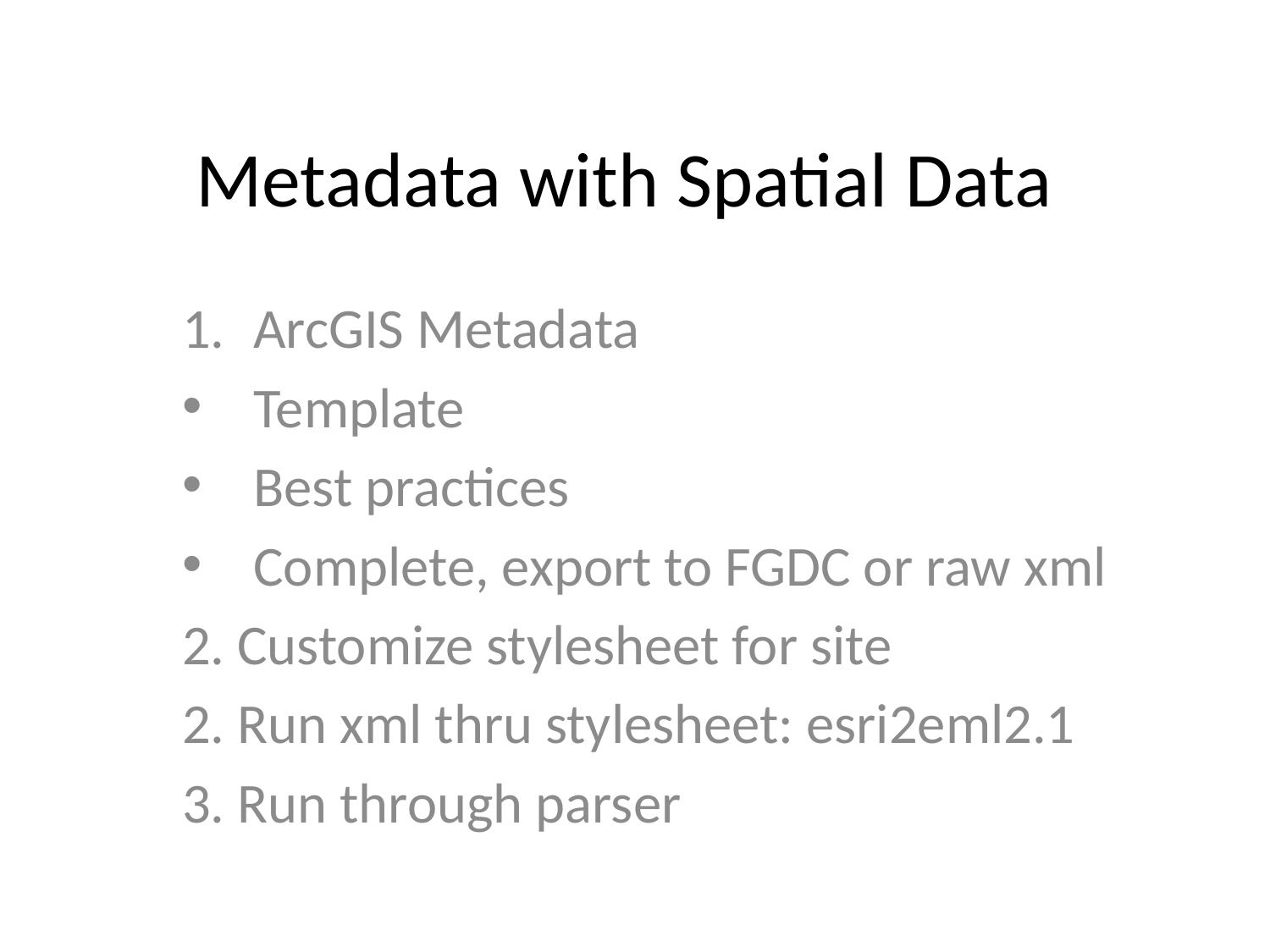

# Metadata with Spatial Data
ArcGIS Metadata
Template
Best practices
Complete, export to FGDC or raw xml
2. Customize stylesheet for site
2. Run xml thru stylesheet: esri2eml2.1
3. Run through parser